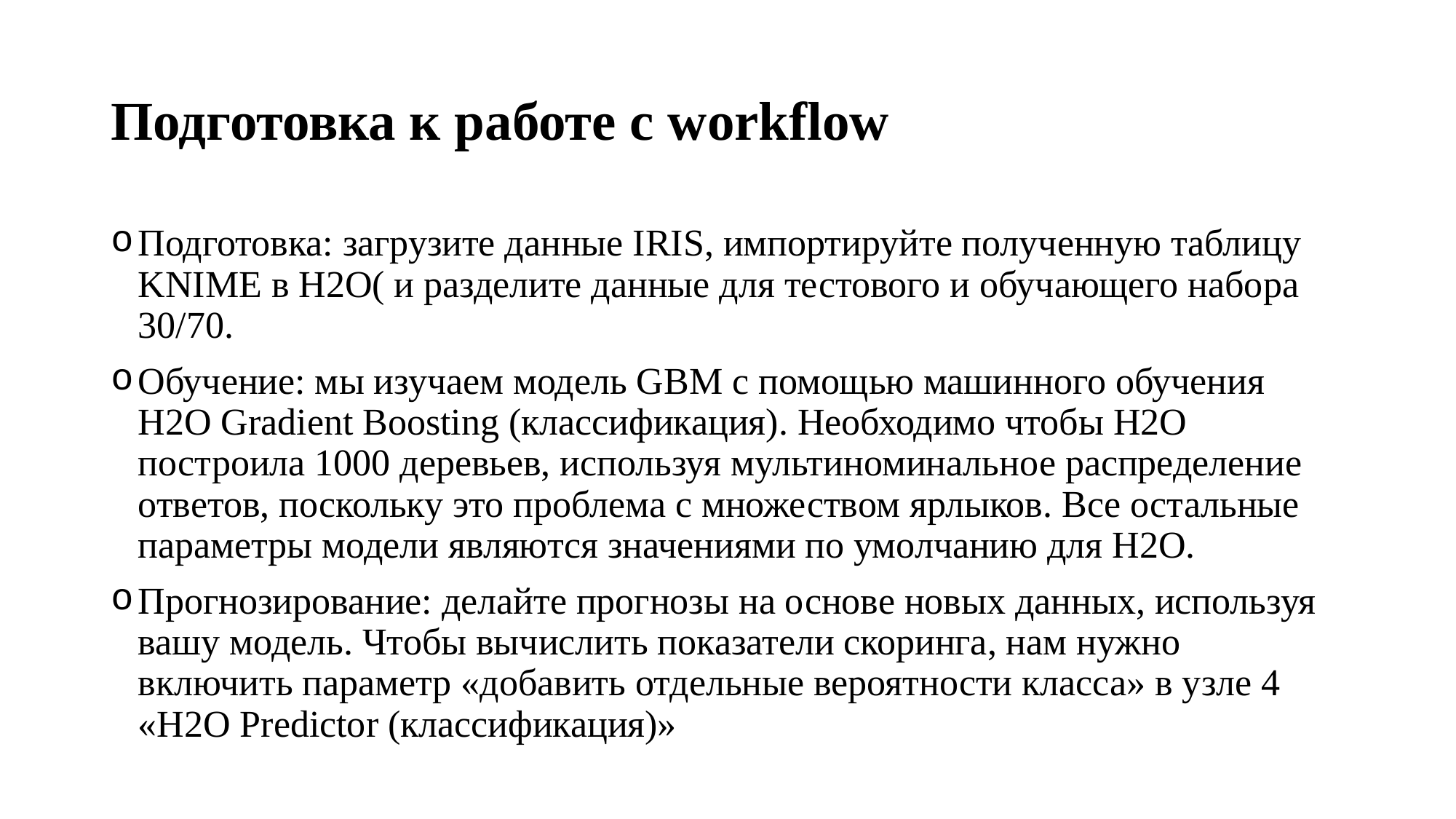

# Подготовка к работе с workflow
Подготовка: загрузите данные IRIS, импортируйте полученную таблицу KNIME в H2O( и разделите данные для тестового и обучающего набора 30/70.
Обучение: мы изучаем модель GBM с помощью машинного обучения H2O Gradient Boosting (классификация). Необходимо чтобы H2O построила 1000 деревьев, используя мультиноминальное распределение ответов, поскольку это проблема с множеством ярлыков. Все остальные параметры модели являются значениями по умолчанию для H2O.
Прогнозирование: делайте прогнозы на основе новых данных, используя вашу модель. Чтобы вычислить показатели скоринга, нам нужно включить параметр «добавить отдельные вероятности класса» в узле 4 «H2O Predictor (классификация)»